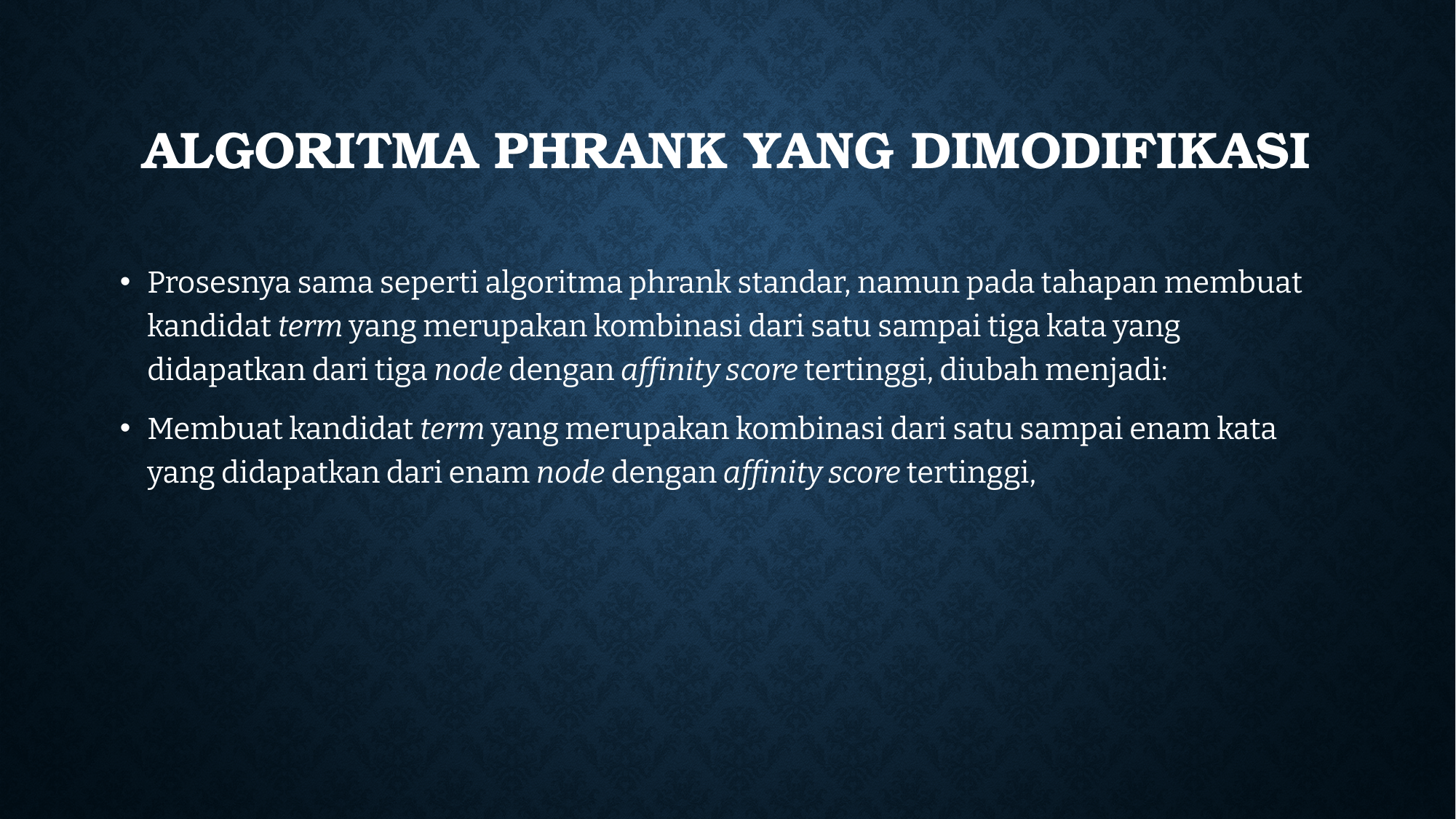

# ALGORITMA PHRANK YANG DIMODIFIKASI
Prosesnya sama seperti algoritma phrank standar, namun pada tahapan membuat kandidat term yang merupakan kombinasi dari satu sampai tiga kata yang didapatkan dari tiga node dengan affinity score tertinggi, diubah menjadi:
Membuat kandidat term yang merupakan kombinasi dari satu sampai enam kata yang didapatkan dari enam node dengan affinity score tertinggi,